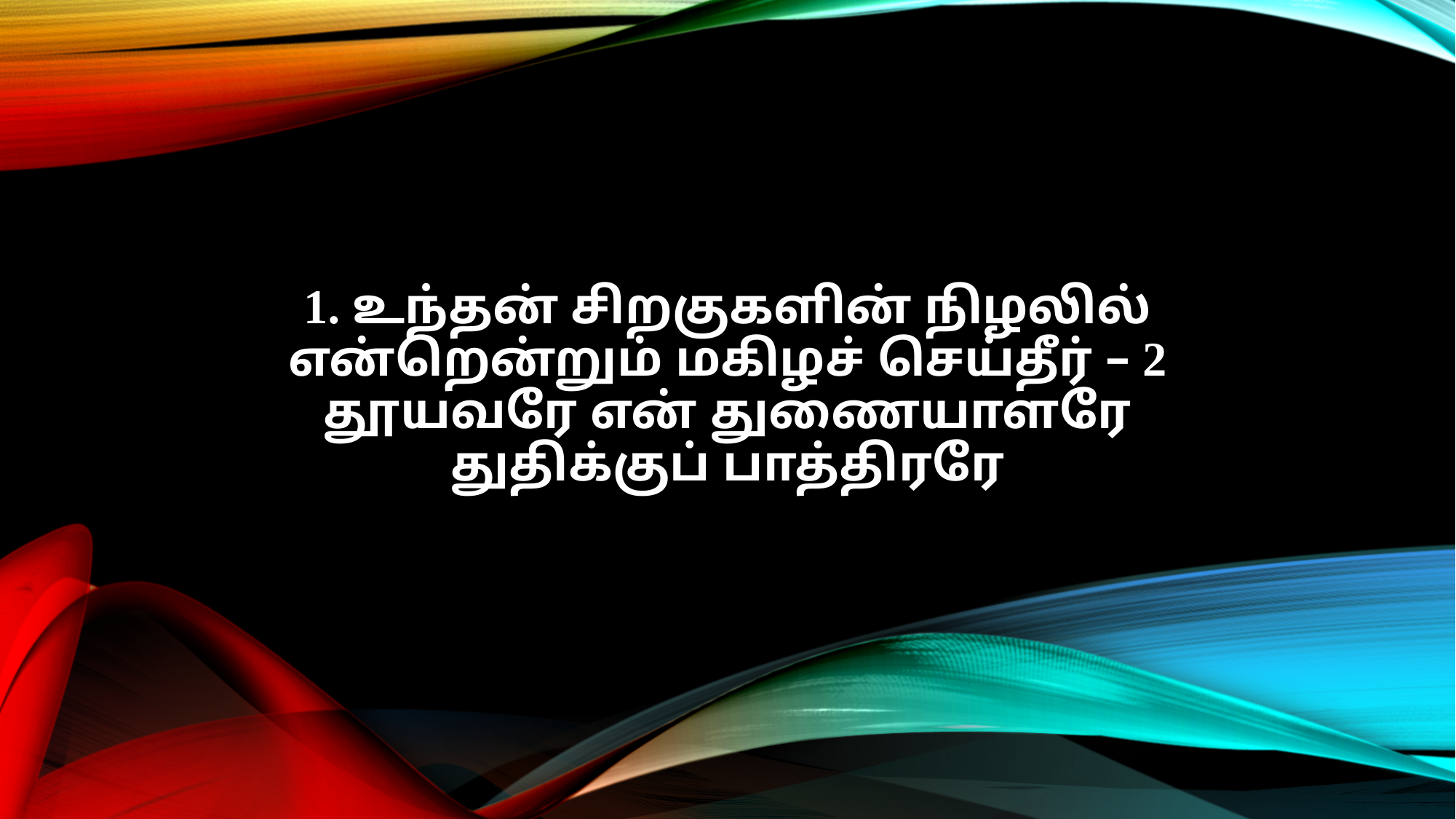

1. உந்தன் சிறகுகளின் நிழலில்
என்றென்றும் மகிழச் செய்தீர் – 2
தூயவரே என் துணையாளரே
துதிக்குப் பாத்திரரே